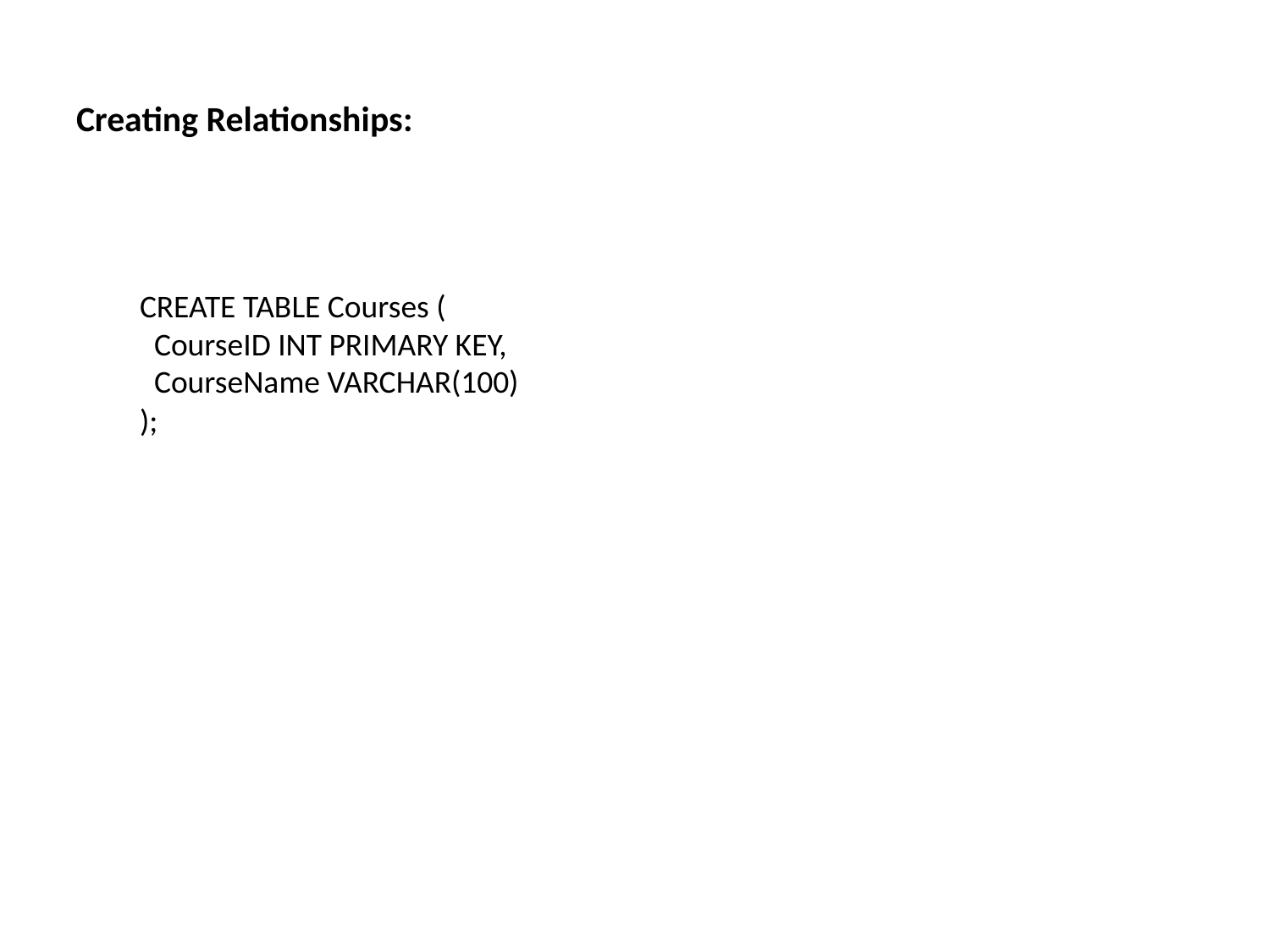

# Creating Relationships:

CREATE TABLE Courses (
  CourseID INT PRIMARY KEY,
  CourseName VARCHAR(100)
);